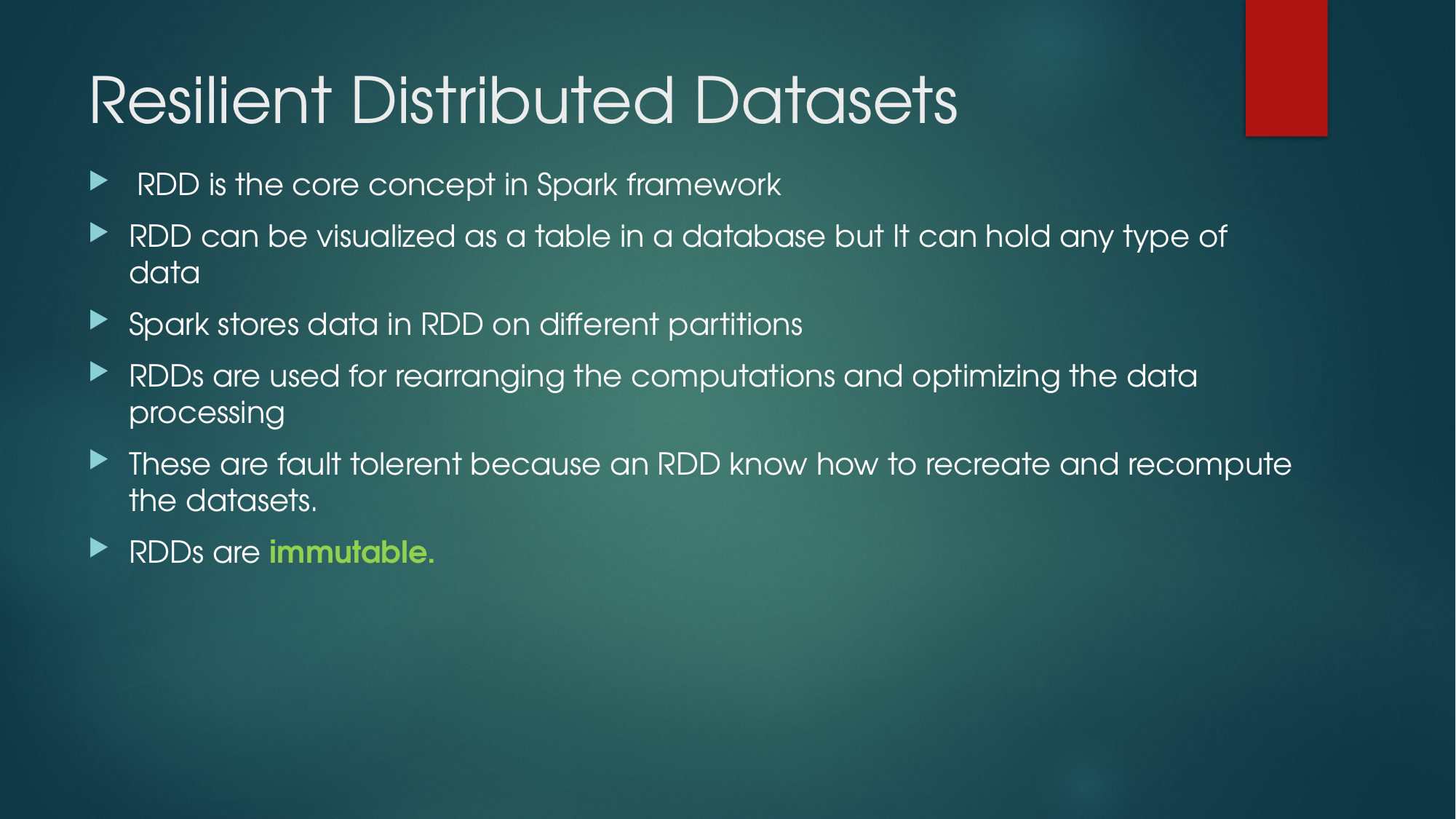

# Resilient Distributed Datasets
 RDD is the core concept in Spark framework
RDD can be visualized as a table in a database but It can hold any type of data
Spark stores data in RDD on different partitions
RDDs are used for rearranging the computations and optimizing the data processing
These are fault tolerent because an RDD know how to recreate and recompute the datasets.
RDDs are immutable.